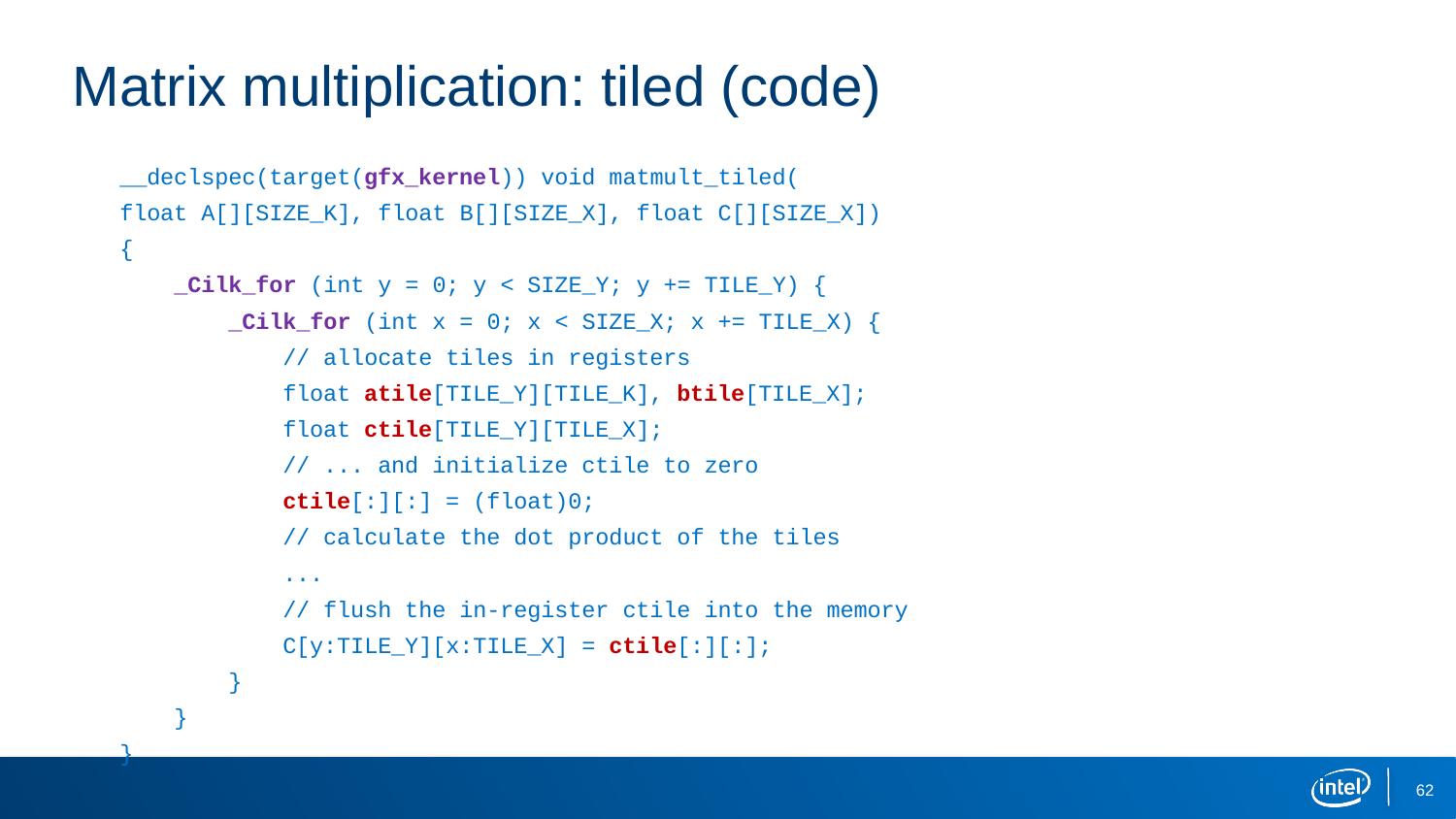

# Matrix multiplication: tiled (code)
__declspec(target(gfx_kernel)) void matmult_tiled(
float A[][SIZE_K], float B[][SIZE_X], float C[][SIZE_X])
{
    _Cilk_for (int y = 0; y < SIZE_Y; y += TILE_Y) {
        _Cilk_for (int x = 0; x < SIZE_X; x += TILE_X) {
            // allocate tiles in registers
            float atile[TILE_Y][TILE_K], btile[TILE_X];
            float ctile[TILE_Y][TILE_X];
            // ... and initialize ctile to zero
            ctile[:][:] = (float)0;
            // calculate the dot product of the tiles
            ...
            // flush the in-register ctile into the memory
            C[y:TILE_Y][x:TILE_X] = ctile[:][:];
        }
    }
}

62